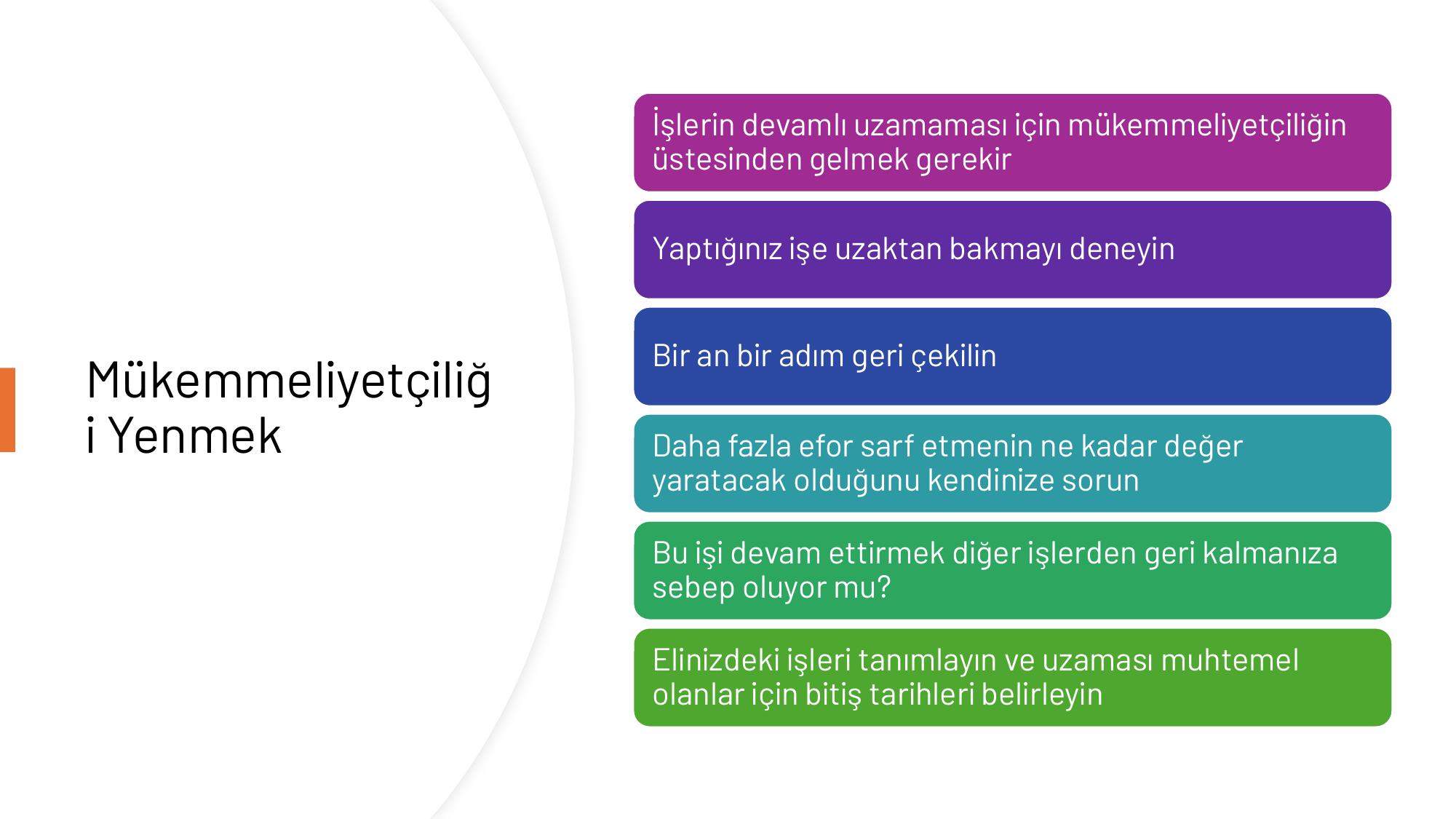

İşlerin devamlı uzamaması için mükemmeliyetçiliğin üstesinden gelmek gerekir
Yaptığınız işe uzaktan bakmayı deneyin
Bir an bir adım geri çekilin
Daha fazla efor sarf etmenin ne kadar değer yaratacak olduğunu kendinize sorun
Bu işi devam ettirmek diğer işlerden geri kalmanıza sebep oluyor mu?
Elinizdeki işleri tanımlayın ve uzaması muhtemel olanlar için bitiş tarihleri belirleyin
# Mükemmeliyetçiliği Yenmek